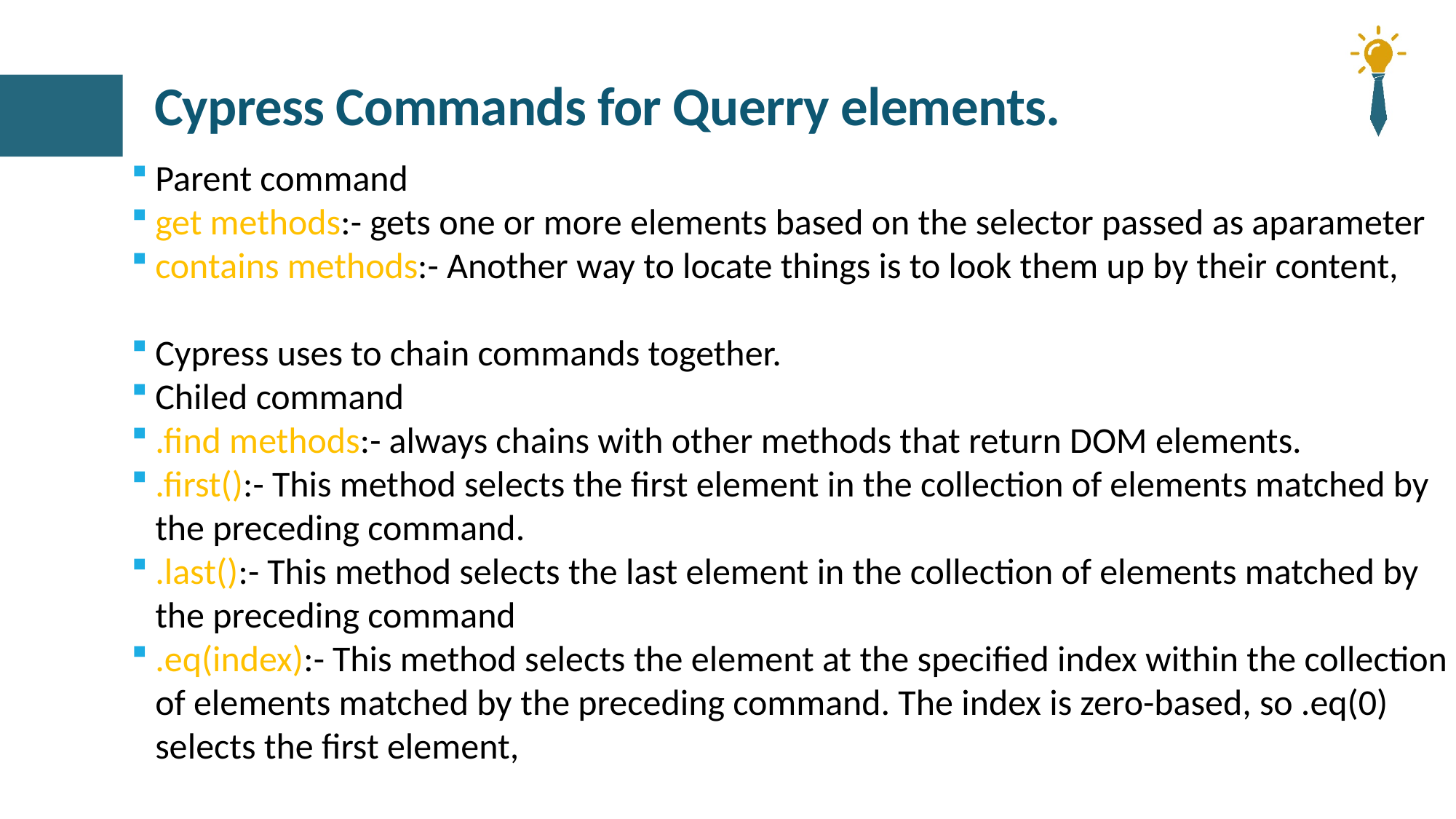

# Cypress Commands for Querry elements.
Parent command
get methods:- gets one or more elements based on the selector passed as aparameter
contains methods:- Another way to locate things is to look them up by their content,

Cypress uses to chain commands together.
Chiled command
.find methods:- always chains with other methods that return DOM elements.
.first():- This method selects the first element in the collection of elements matched by the preceding command.
.last():- This method selects the last element in the collection of elements matched by the preceding command
.eq(index):- This method selects the element at the specified index within the collection of elements matched by the preceding command. The index is zero-based, so .eq(0) selects the first element,